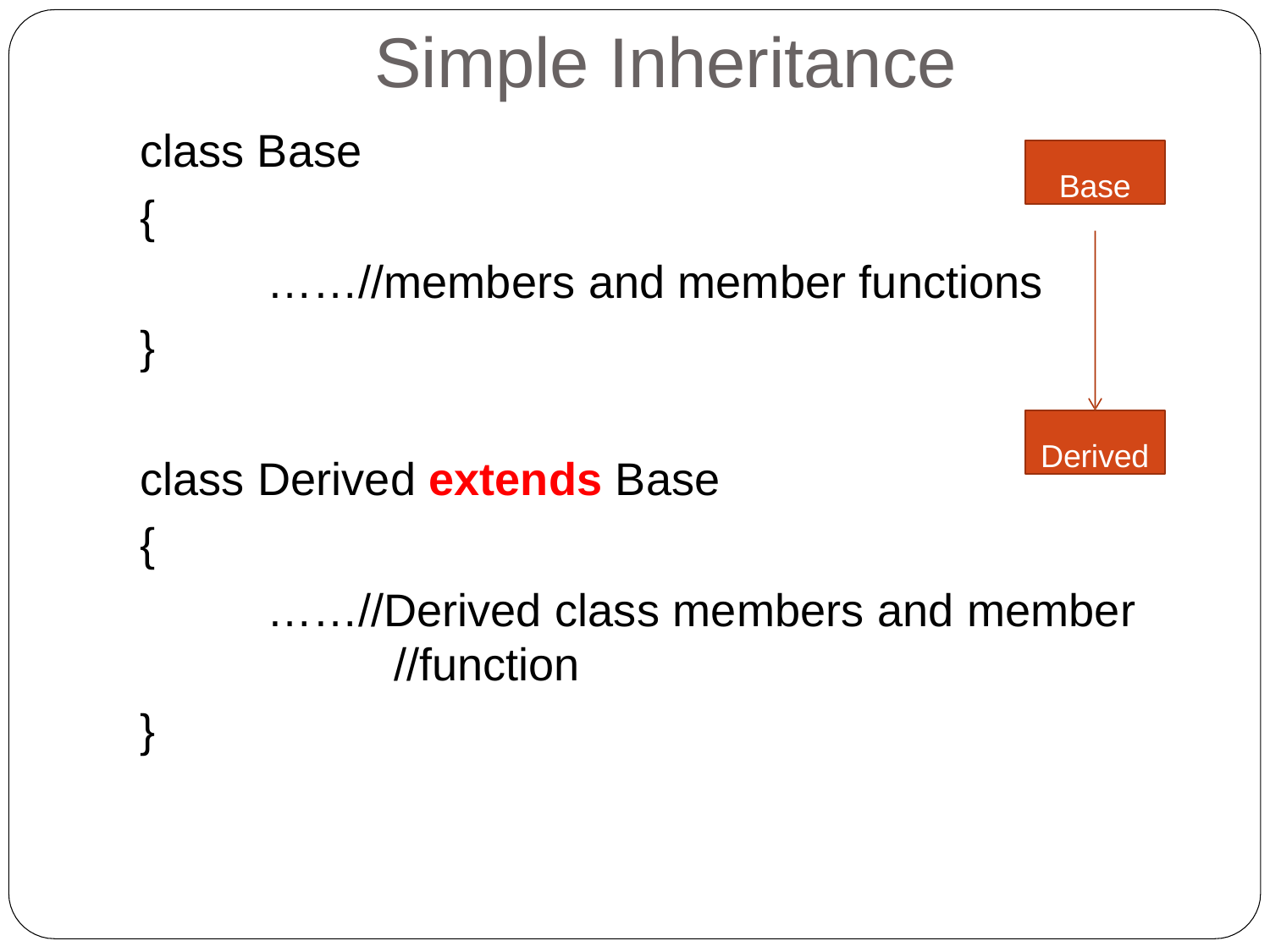

# Simple Inheritance
class Base
{
Base

……//members and member functions
}
Derived
class Derived extends Base
{
……//Derived class members and member
//function
}